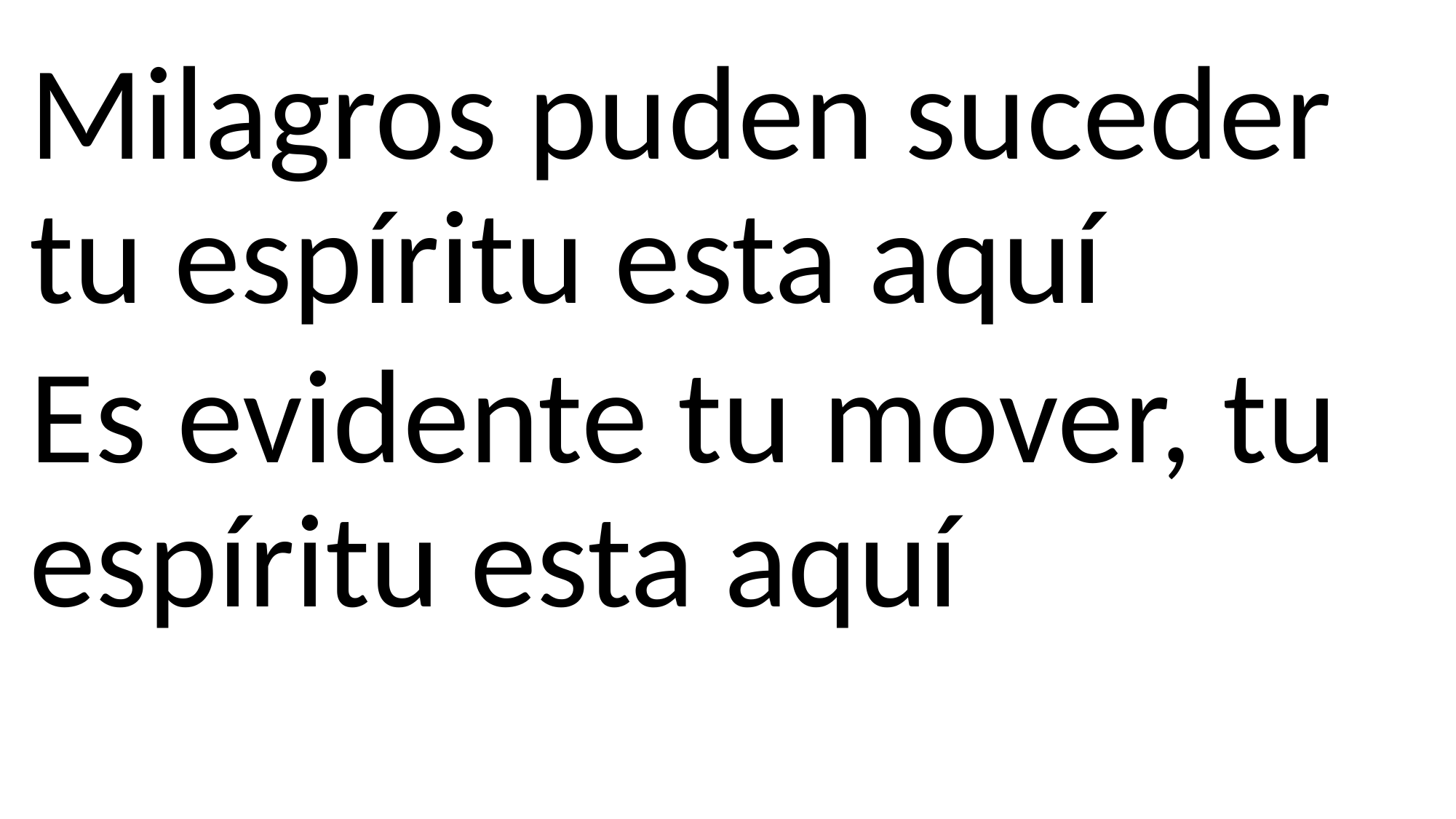

Milagros puden suceder tu espíritu esta aquí
Es evidente tu mover, tu espíritu esta aquí